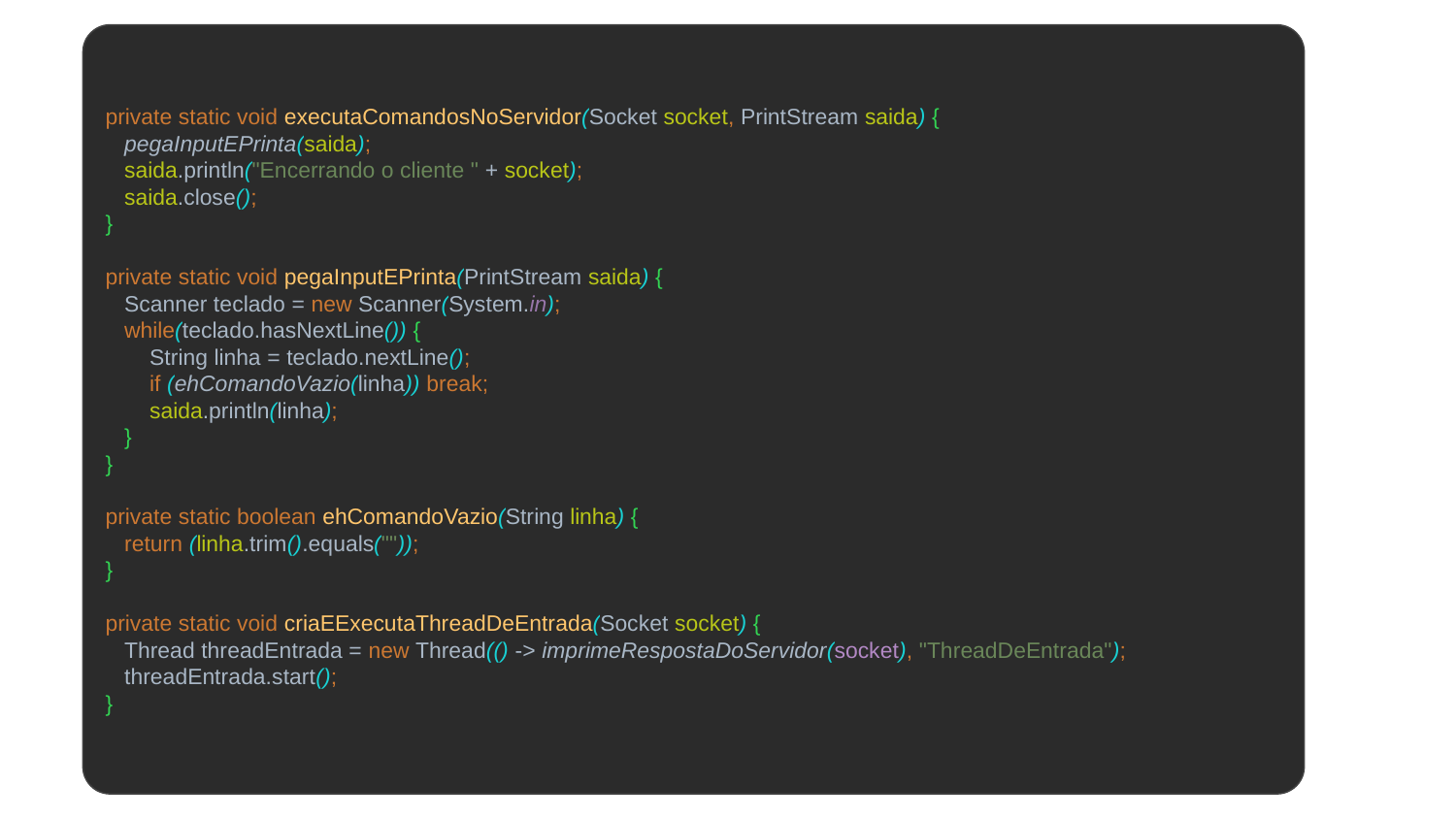

private static void executaComandosNoServidor(Socket socket, PrintStream saida) {
   pegaInputEPrinta(saida);
   saida.println("Encerrando o cliente " + socket);
   saida.close();
}

private static void pegaInputEPrinta(PrintStream saida) {
   Scanner teclado = new Scanner(System.in);
   while(teclado.hasNextLine()) {
       String linha = teclado.nextLine();
       if (ehComandoVazio(linha)) break;
       saida.println(linha);
   }
}

private static boolean ehComandoVazio(String linha) {
   return (linha.trim().equals(""));
}

private static void criaEExecutaThreadDeEntrada(Socket socket) {
   Thread threadEntrada = new Thread(() -> imprimeRespostaDoServidor(socket), "ThreadDeEntrada");
   threadEntrada.start();
}
#